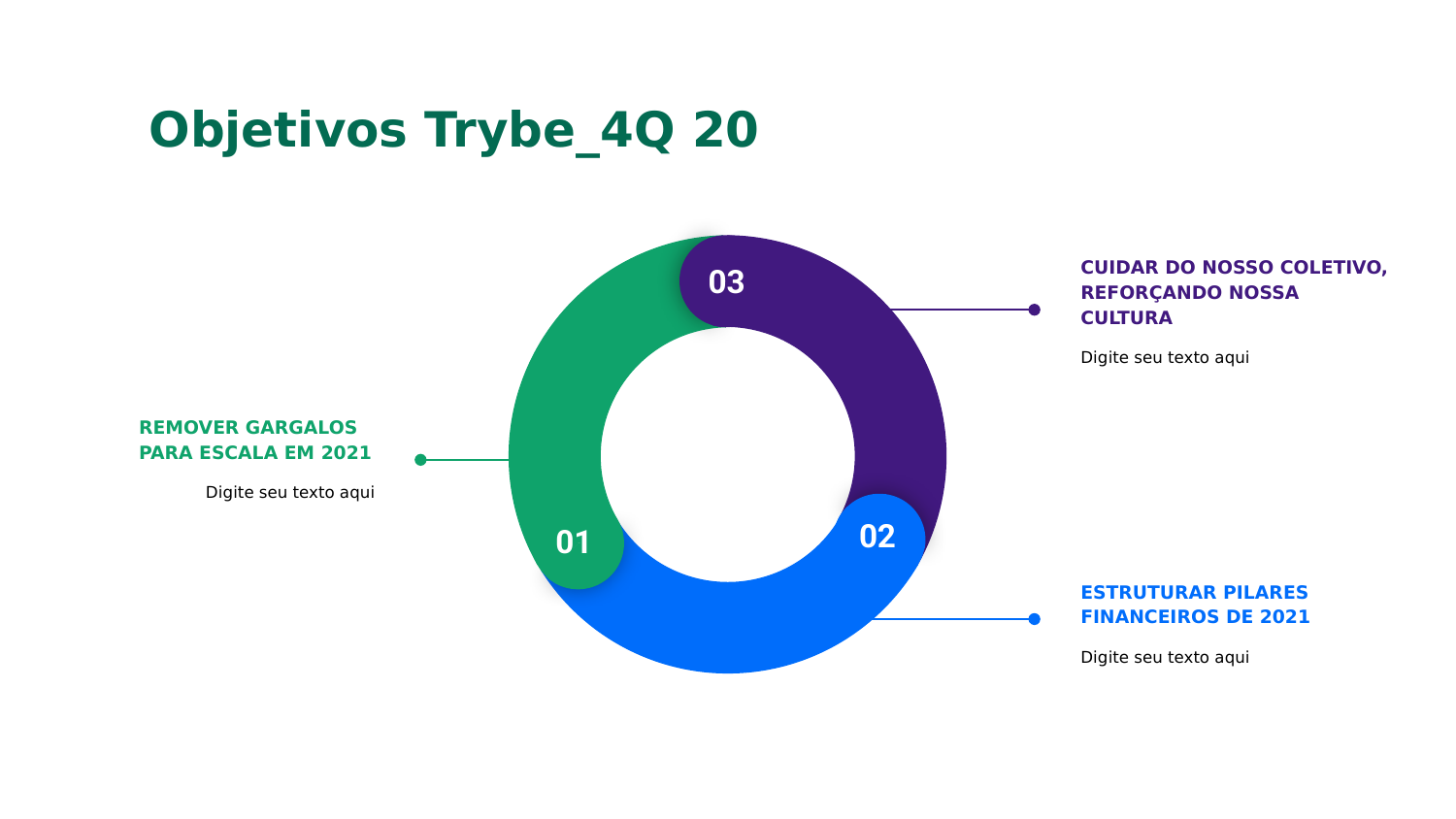

Objetivos Trybe_4Q 20

03

02
01
CUIDAR DO NOSSO COLETIVO, REFORÇANDO NOSSA CULTURA

Digite seu texto aqui
REMOVER GARGALOS PARA ESCALA EM 2021

Digite seu texto aqui
ESTRUTURAR PILARES FINANCEIROS DE 2021

Digite seu texto aqui